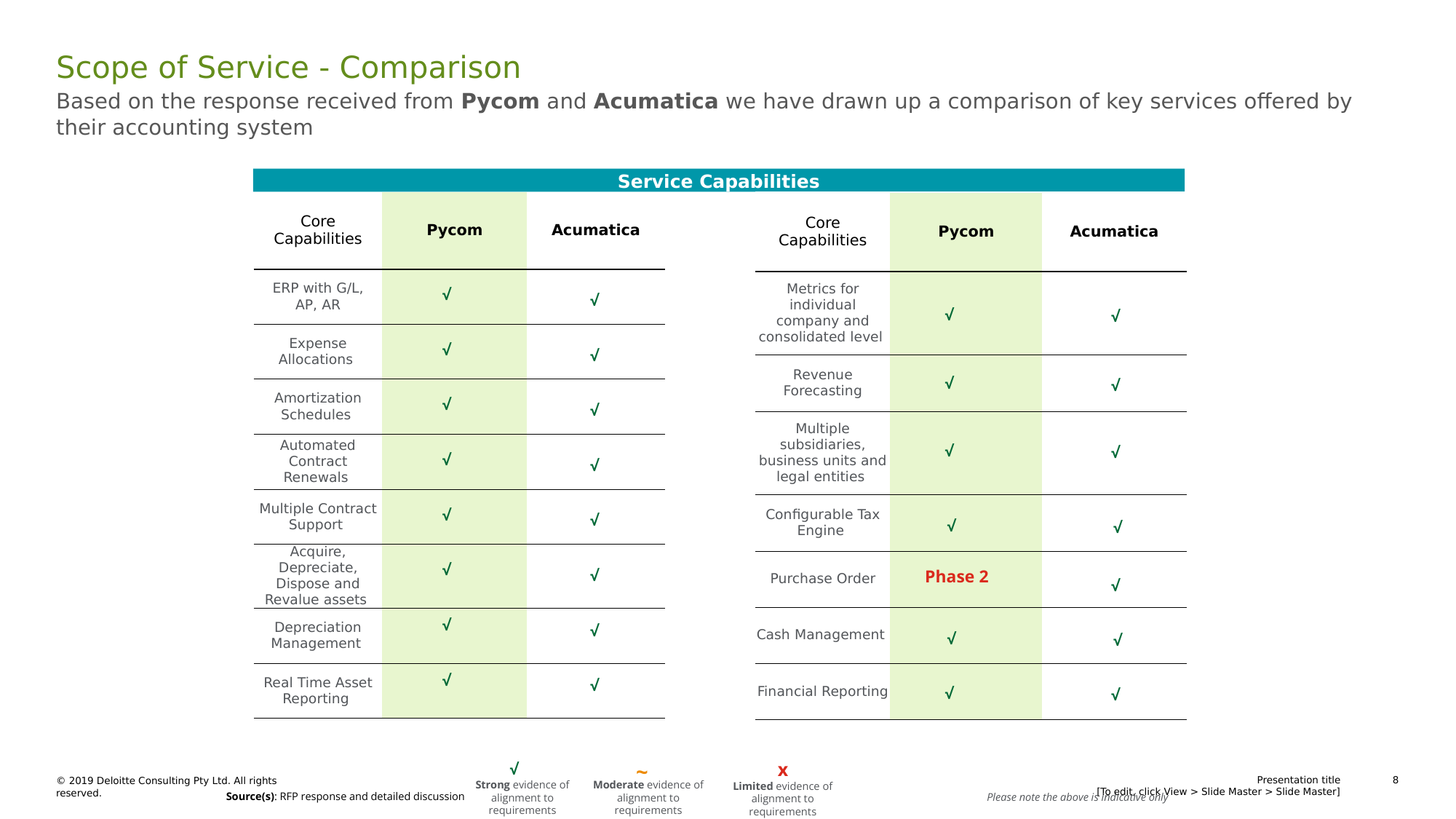

# Scope of Service - Comparison
Based on the response received from Pycom and Acumatica we have drawn up a comparison of key services offered by their accounting system
Service Capabilities
| Core Capabilities | Pycom | Acumatica |
| --- | --- | --- |
| ERP with G/L, AP, AR |  |  |
| Expense Allocations |  |  |
| Amortization Schedules |  |  |
| Automated Contract Renewals |  |  |
| Multiple Contract Support |  |  |
| Acquire, Depreciate, Dispose and Revalue assets |  |  |
| Depreciation Management |  |  |
| Real Time Asset Reporting |  |  |
| Core Capabilities | Pycom | Acumatica |
| --- | --- | --- |
| Metrics for individual company and consolidated level |  |  |
| Revenue Forecasting |  |  |
| Multiple subsidiaries, business units and legal entities |  |  |
| Configurable Tax Engine |  |  |
| Purchase Order |  |  |
| Cash Management |  |  |
| Financial Reporting |  |  |
√
√
√
√
√
√
√
√
√
√
√
√
√
√
√
√
√
√
√
√
√
√
√
√
√
√
√
√
√
Phase 2
x
Limited evidence of alignment to requirements
Strong evidence of alignment to requirements
Moderate evidence of alignment to requirements
~
√
Source(s): RFP response and detailed discussion
Please note the above is indicative only